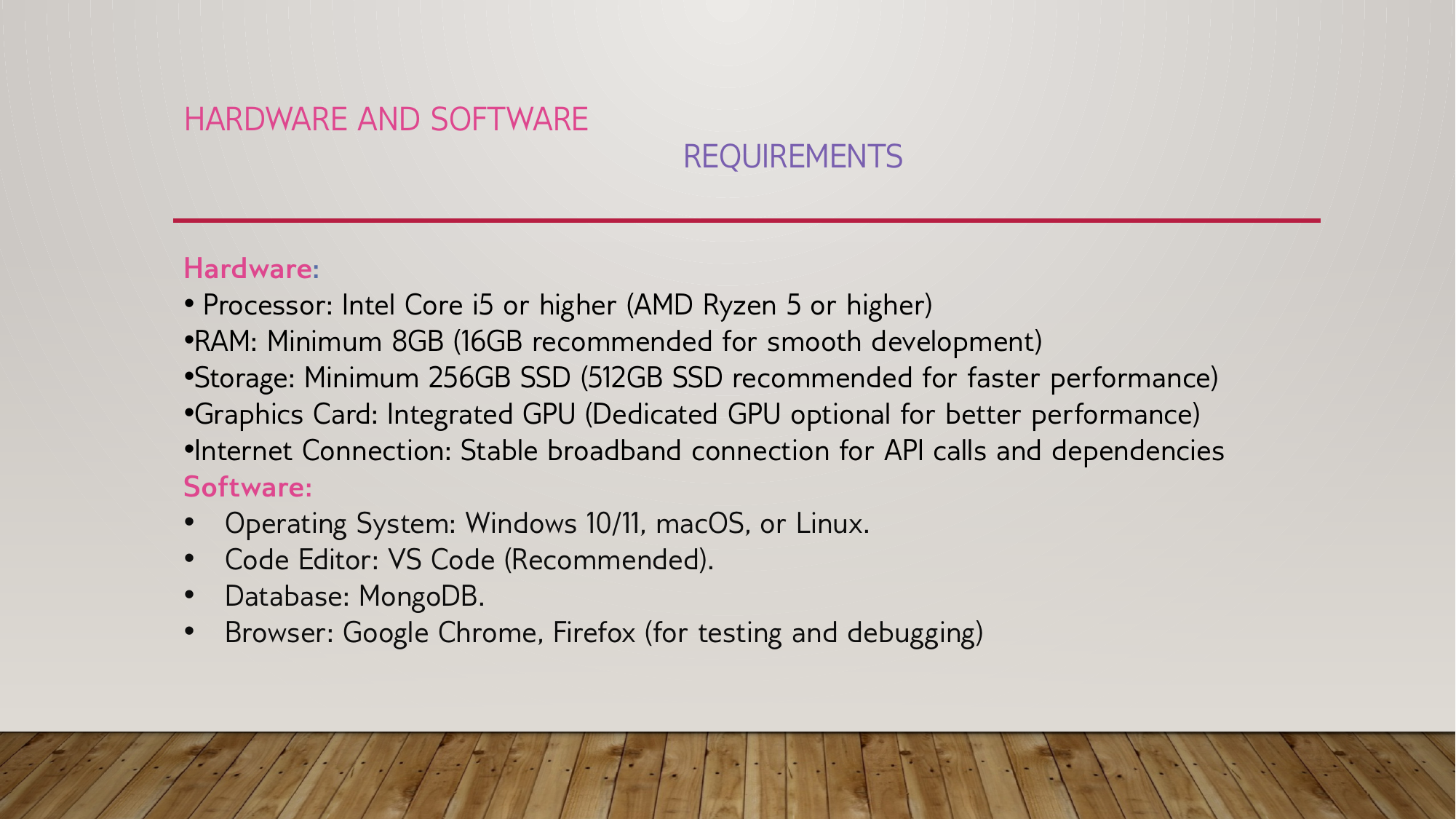

# Hardware and software requirements
Hardware:
 Processor: Intel Core i5 or higher (AMD Ryzen 5 or higher)
RAM: Minimum 8GB (16GB recommended for smooth development)
Storage: Minimum 256GB SSD (512GB SSD recommended for faster performance)
Graphics Card: Integrated GPU (Dedicated GPU optional for better performance)
Internet Connection: Stable broadband connection for API calls and dependencies
Software:
Operating System: Windows 10/11, macOS, or Linux.
Code Editor: VS Code (Recommended).
Database: MongoDB.
Browser: Google Chrome, Firefox (for testing and debugging)